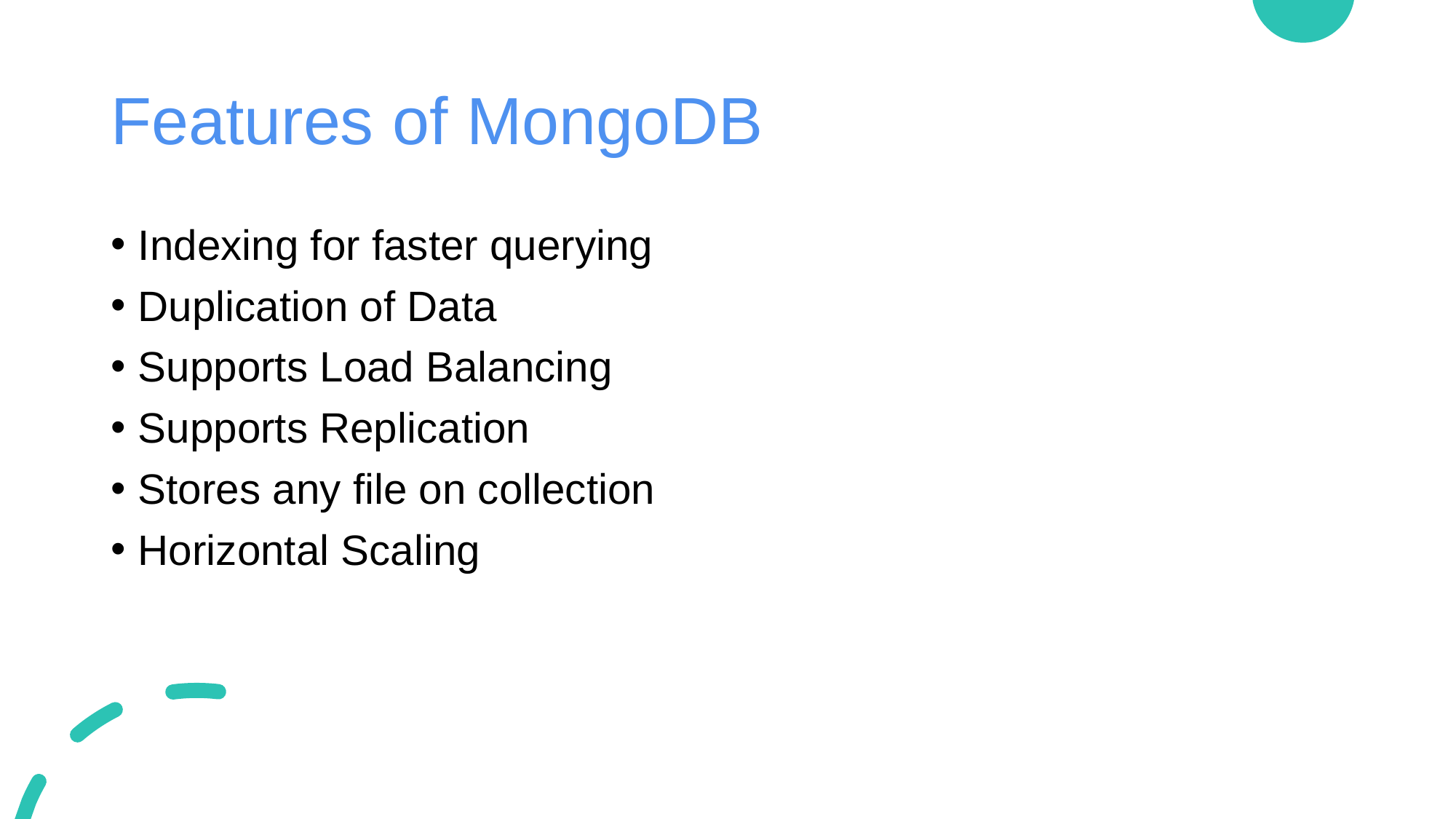

# Features of MongoDB
Indexing for faster querying
Duplication of Data
Supports Load Balancing
Supports Replication
Stores any file on collection
Horizontal Scaling